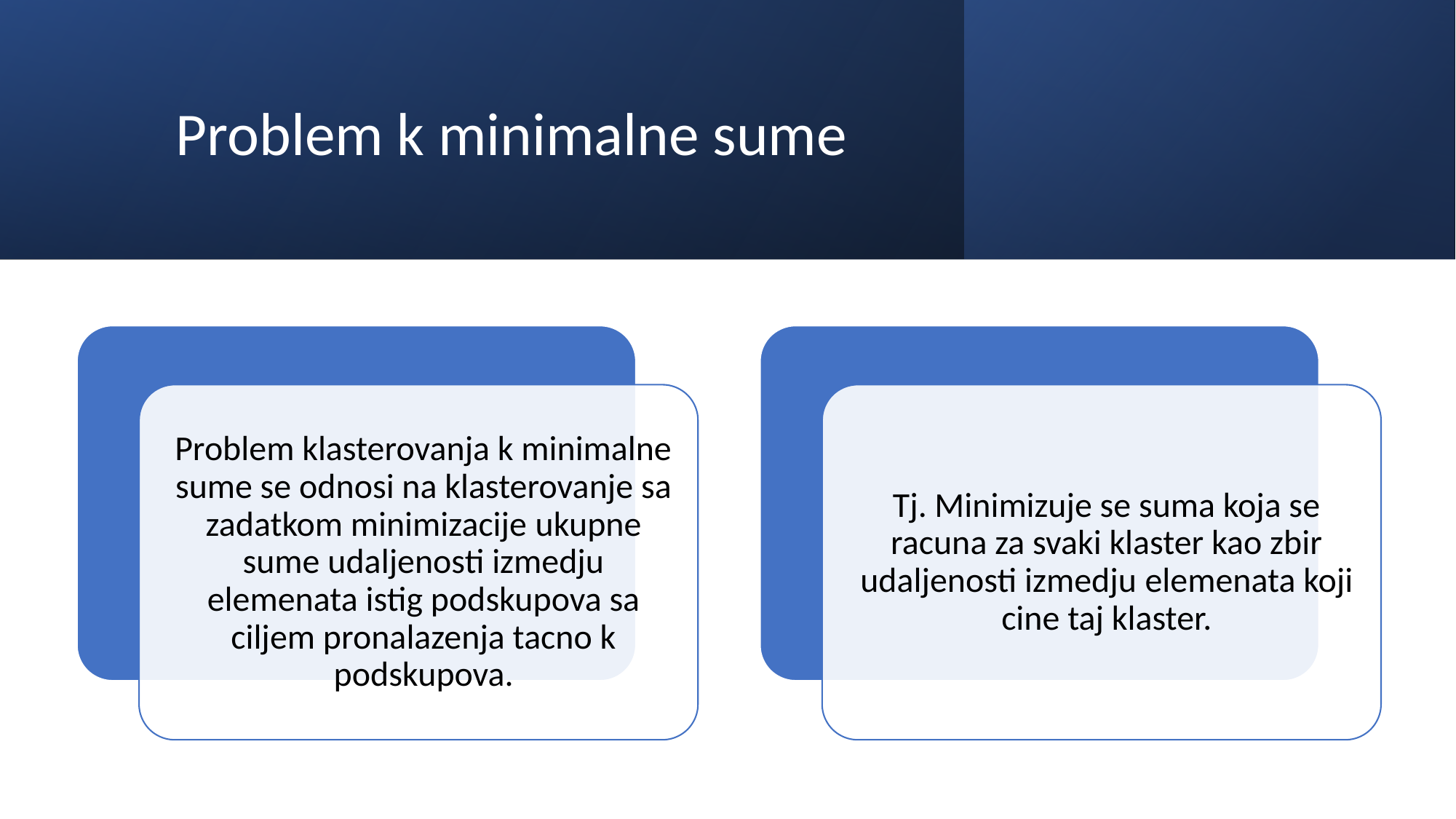

# Problem k minimalne sume
Problem klasterovanja k minimalne sume se odnosi na klasterovanje sa zadatkom minimizacije ukupne sume udaljenosti izmedju elemenata istig podskupova sa ciljem pronalazenja tacno k podskupova.
Tj. Minimizuje se suma koja se racuna za svaki klaster kao zbir udaljenosti izmedju elemenata koji cine taj klaster.